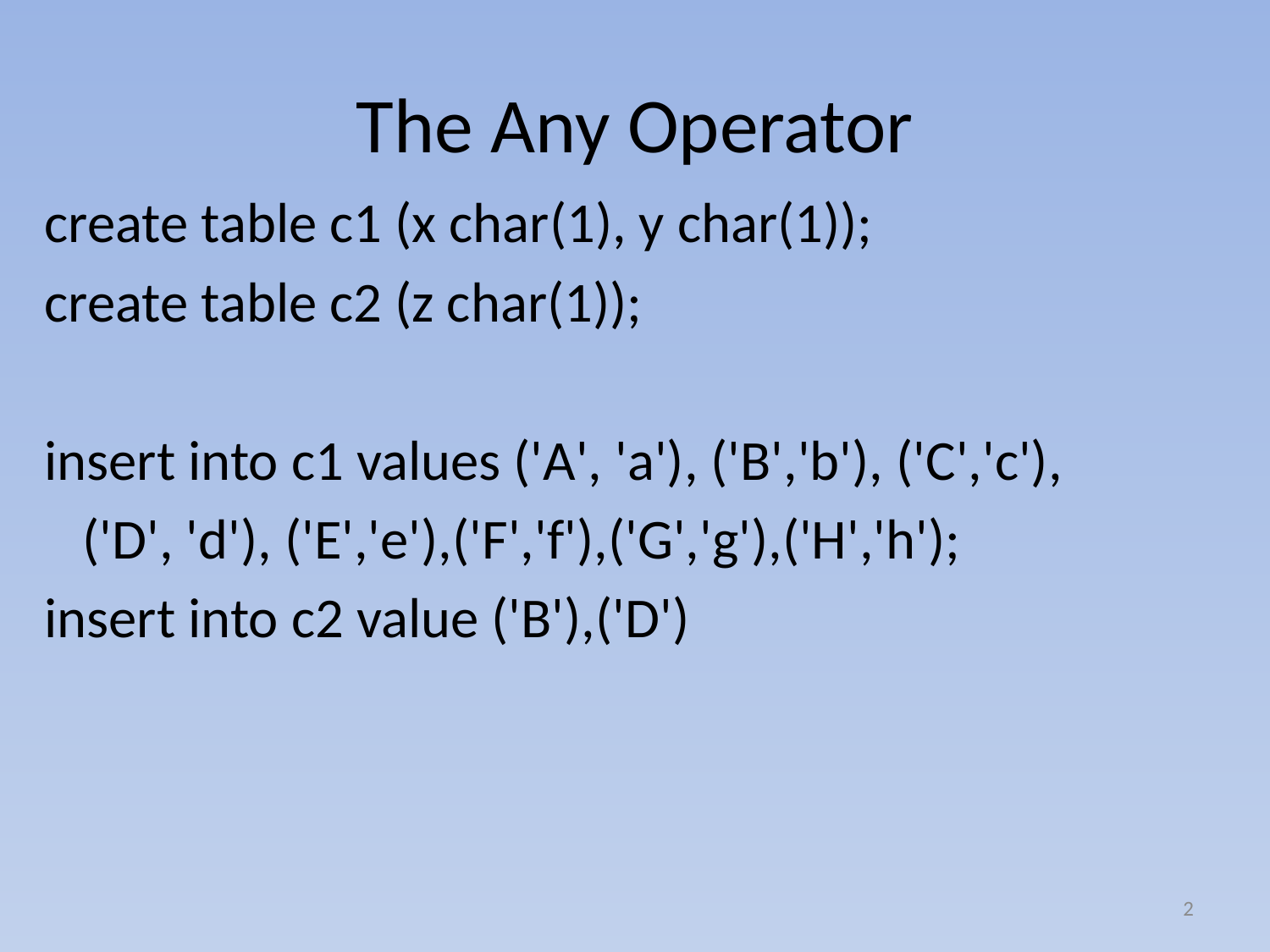

# The Any Operator
create table c1 (x char(1), y char(1));
create table c2 (z char(1));

insert into c1 values ('A', 'a'), ('B','b'), ('C','c'),
   ('D', 'd'), ('E','e'),('F','f'),('G','g'),('H','h');
insert into c2 value ('B'),('D')

2